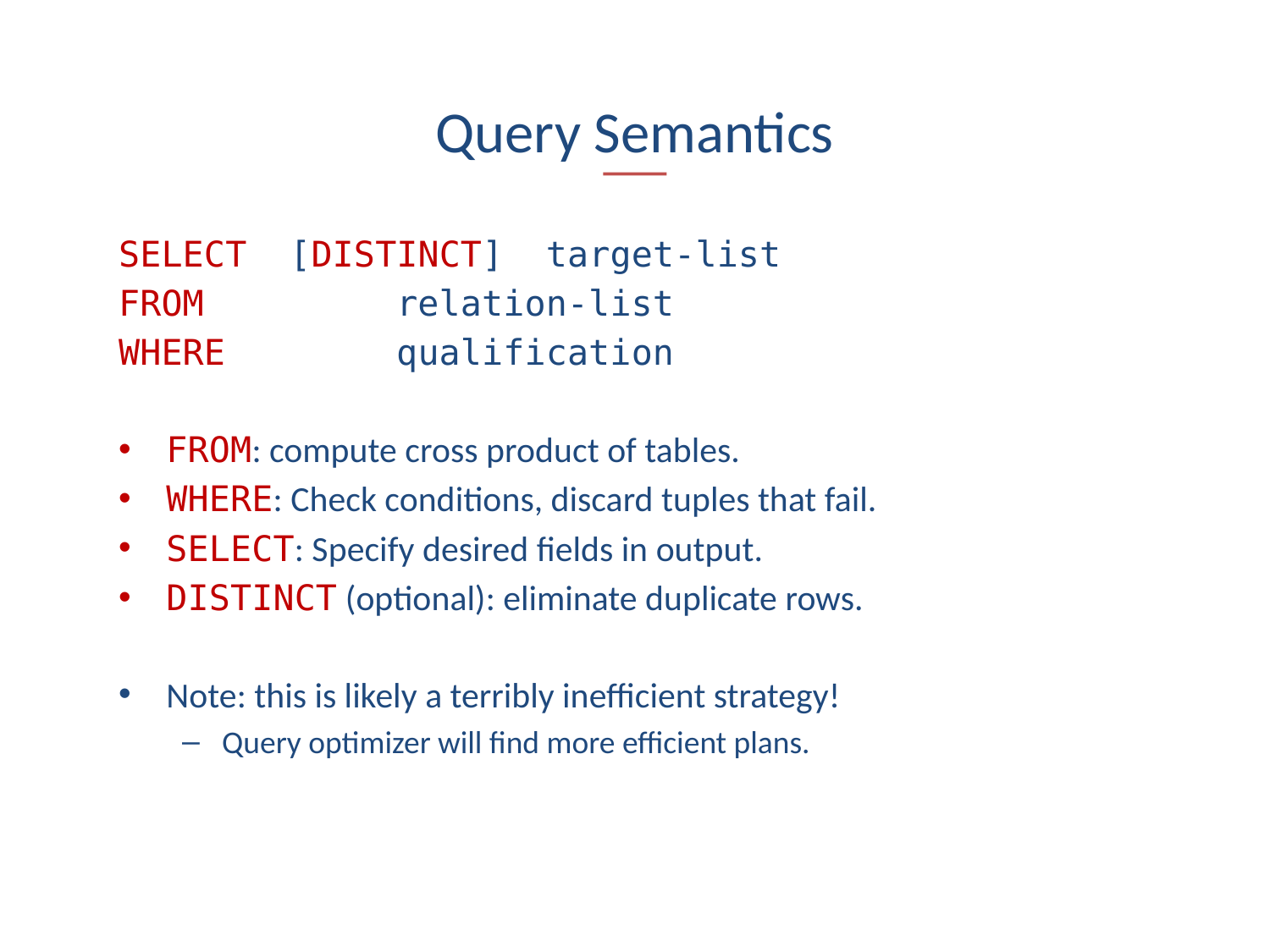

7
# Query Semantics

SELECT  [DISTINCT]  target-list
FROM         relation-list
WHERE        qualification

FROM: compute cross product of tables.
WHERE: Check conditions, discard tuples that fail.
SELECT: Specify desired fields in output.
DISTINCT (optional): eliminate duplicate rows.

Note: this is likely a terribly inefficient strategy!
Query optimizer will find more efficient plans.